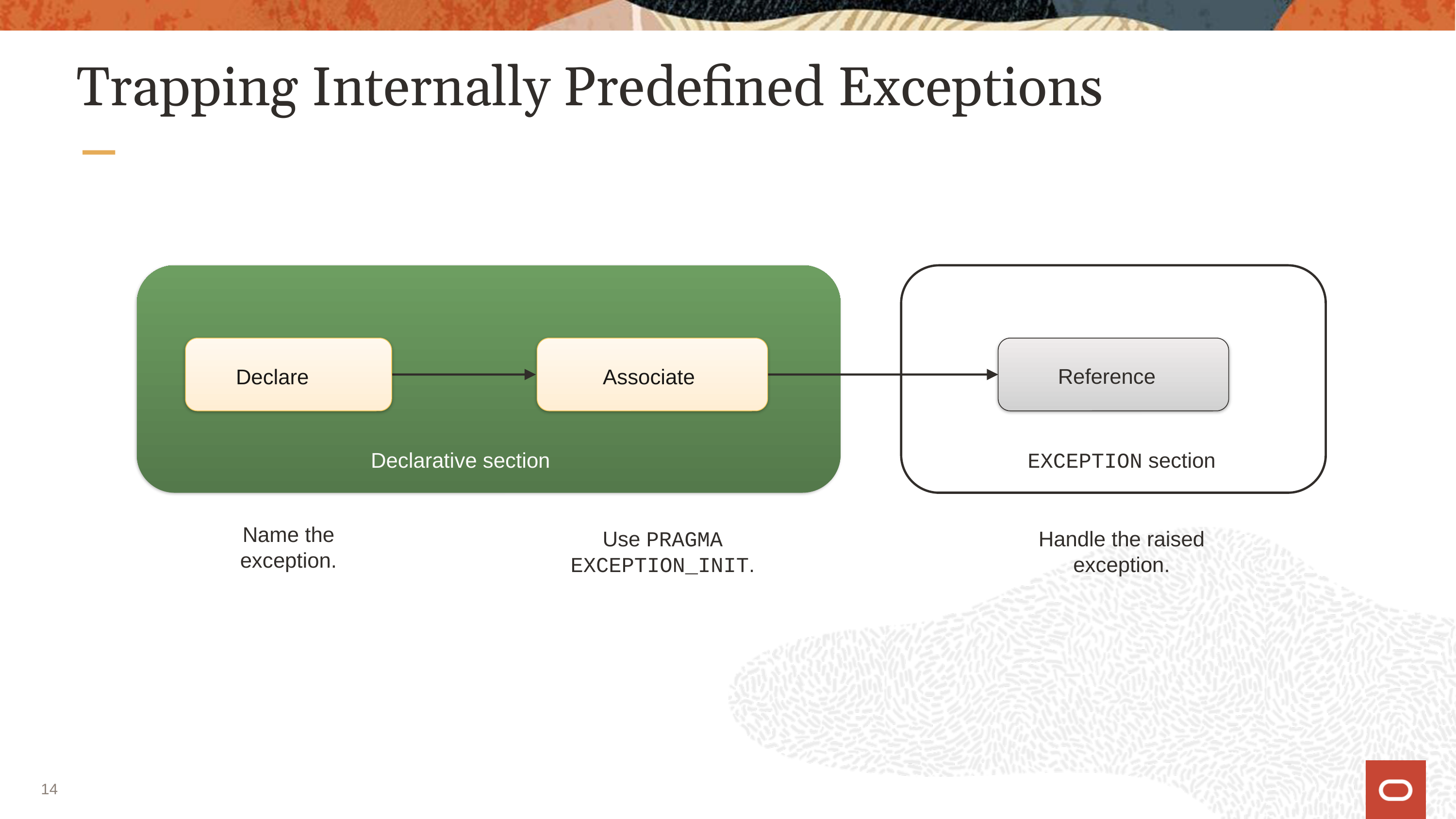

# Trapping Internally Predefined Exceptions

Declare

Reference
Associate

Declarative section
EXCEPTION section
Name the exception.
Use PRAGMA EXCEPTION_INIT.
Handle the raised exception.